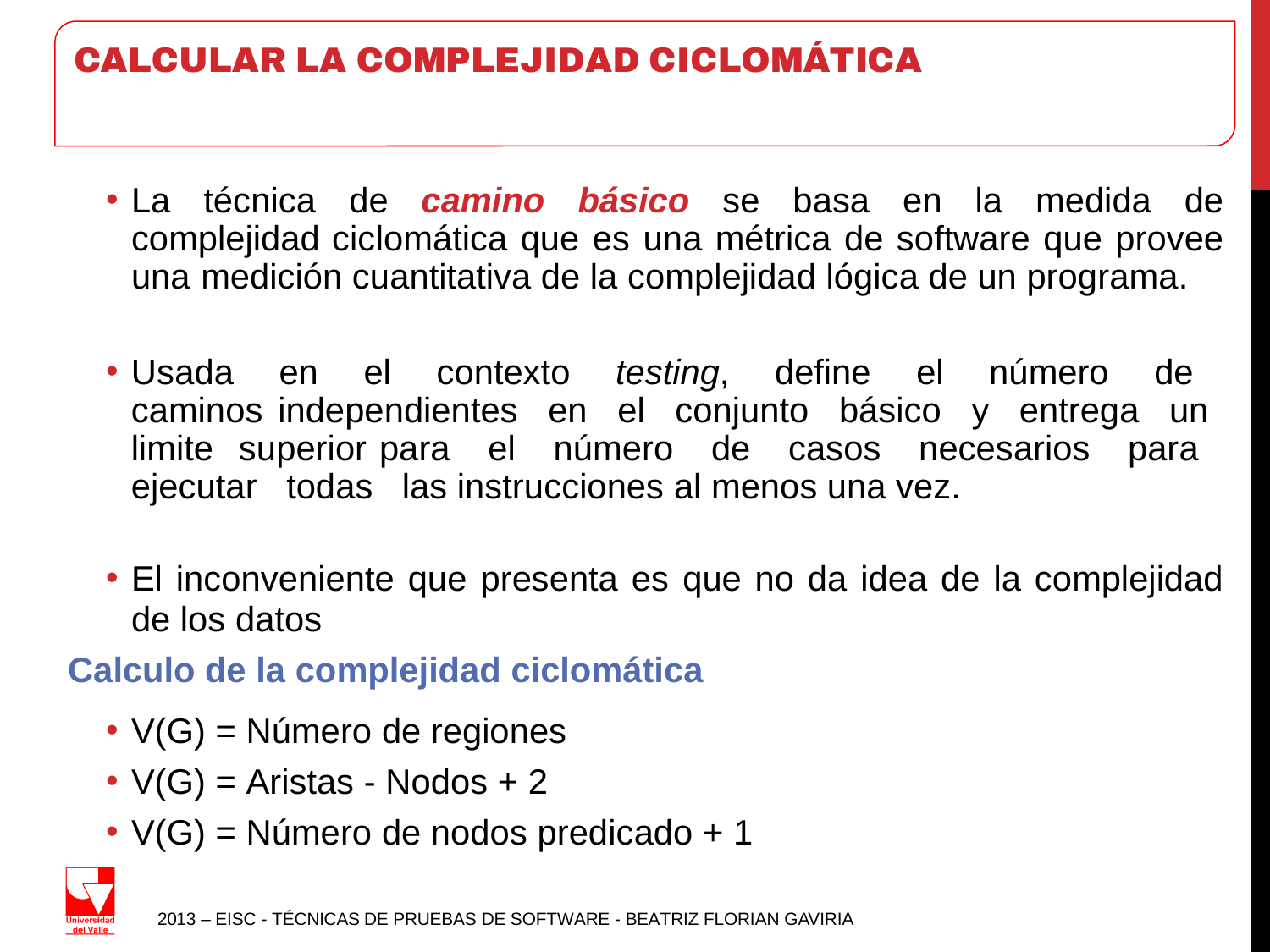

# CALCULAR LA COMPLEJIDAD CICLOMÁTICA
La técnica de camino básico se basa en la medida de complejidad ciclomática que es una métrica de software que provee una medición cuantitativa de la complejidad lógica de un programa.

Usada   en   el   contexto   testing,   define   el   número   de   caminos independientes  en  el  conjunto  básico  y  entrega  un  limite  superior para   el   número   de   casos   necesarios   para   ejecutar   todas   las instrucciones al menos una vez.

El inconveniente que presenta es que no da idea de la complejidad
de los datos
Calculo de la complejidad ciclomática
V(G) = Número de regiones
V(G) = Aristas - Nodos + 2
V(G) = Número de nodos predicado + 1

2013 – EISC - TÉCNICAS DE PRUEBAS DE SOFTWARE - BEATRIZ FLORIAN GAVIRIA